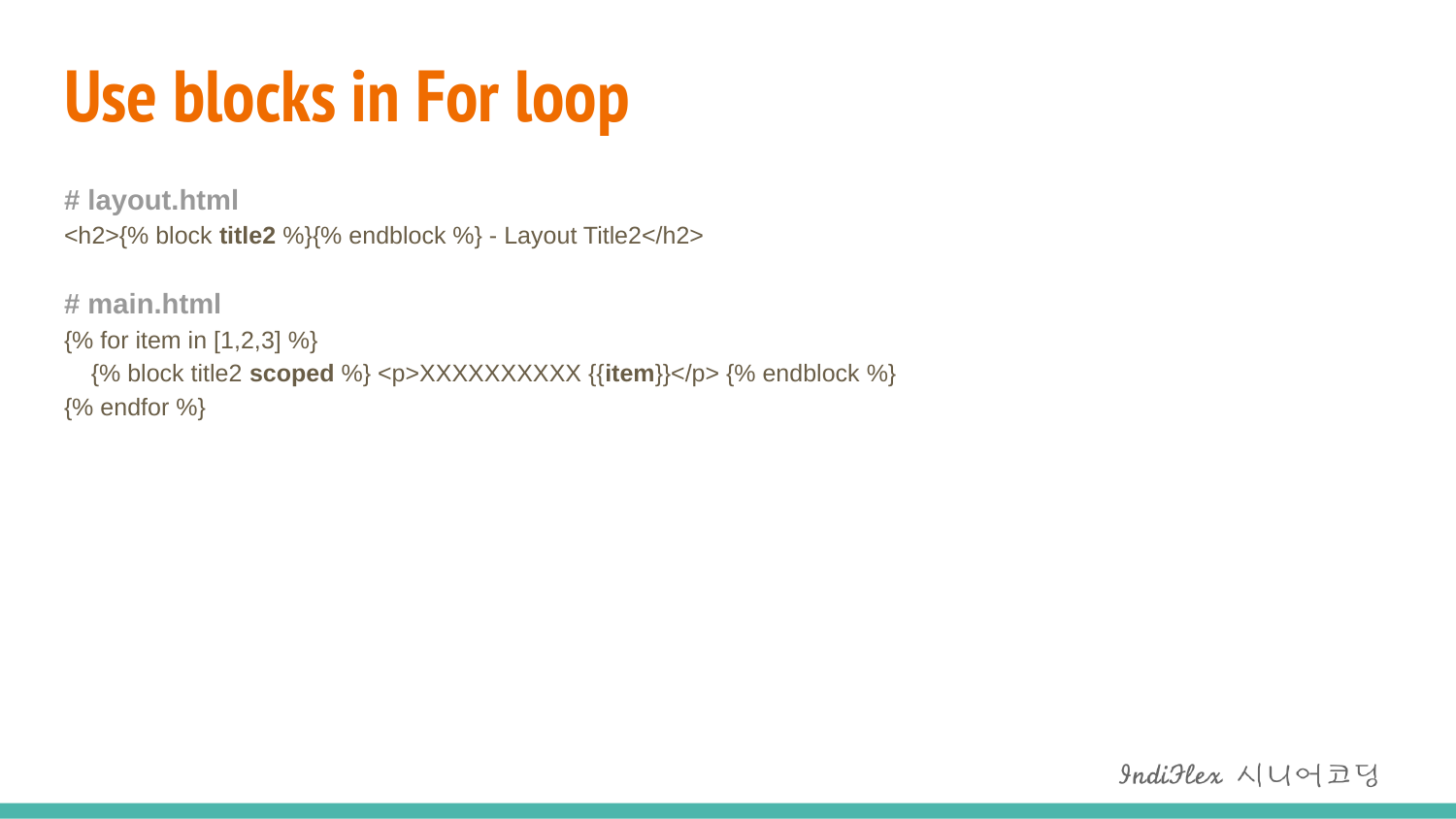

# Use blocks in For loop
# layout.html <h2>{% block title2 %}{% endblock %} - Layout Title2</h2>
# main.html {% for item in [1,2,3] %} {% block title2 scoped %} <p>XXXXXXXXXX {{item}}</p> {% endblock %} {% endfor %}